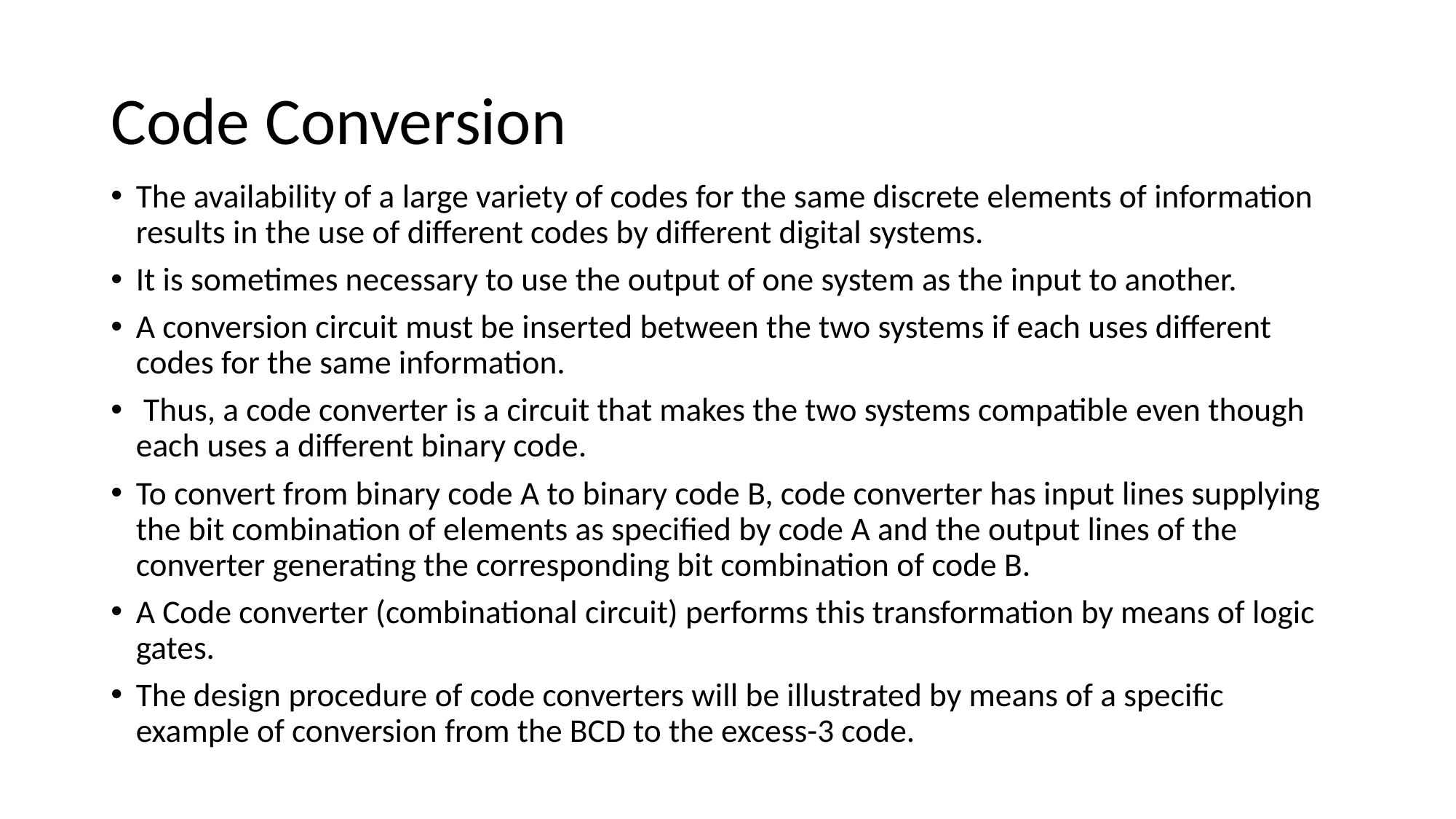

# Code Conversion
The availability of a large variety of codes for the same discrete elements of information results in the use of different codes by different digital systems.
It is sometimes necessary to use the output of one system as the input to another.
A conversion circuit must be inserted between the two systems if each uses different codes for the same information.
 Thus, a code converter is a circuit that makes the two systems compatible even though each uses a different binary code.
To convert from binary code A to binary code B, code converter has input lines supplying the bit combination of elements as specified by code A and the output lines of the converter generating the corresponding bit combination of code B.
A Code converter (combinational circuit) performs this transformation by means of logic gates.
The design procedure of code converters will be illustrated by means of a specific example of conversion from the BCD to the excess-3 code.